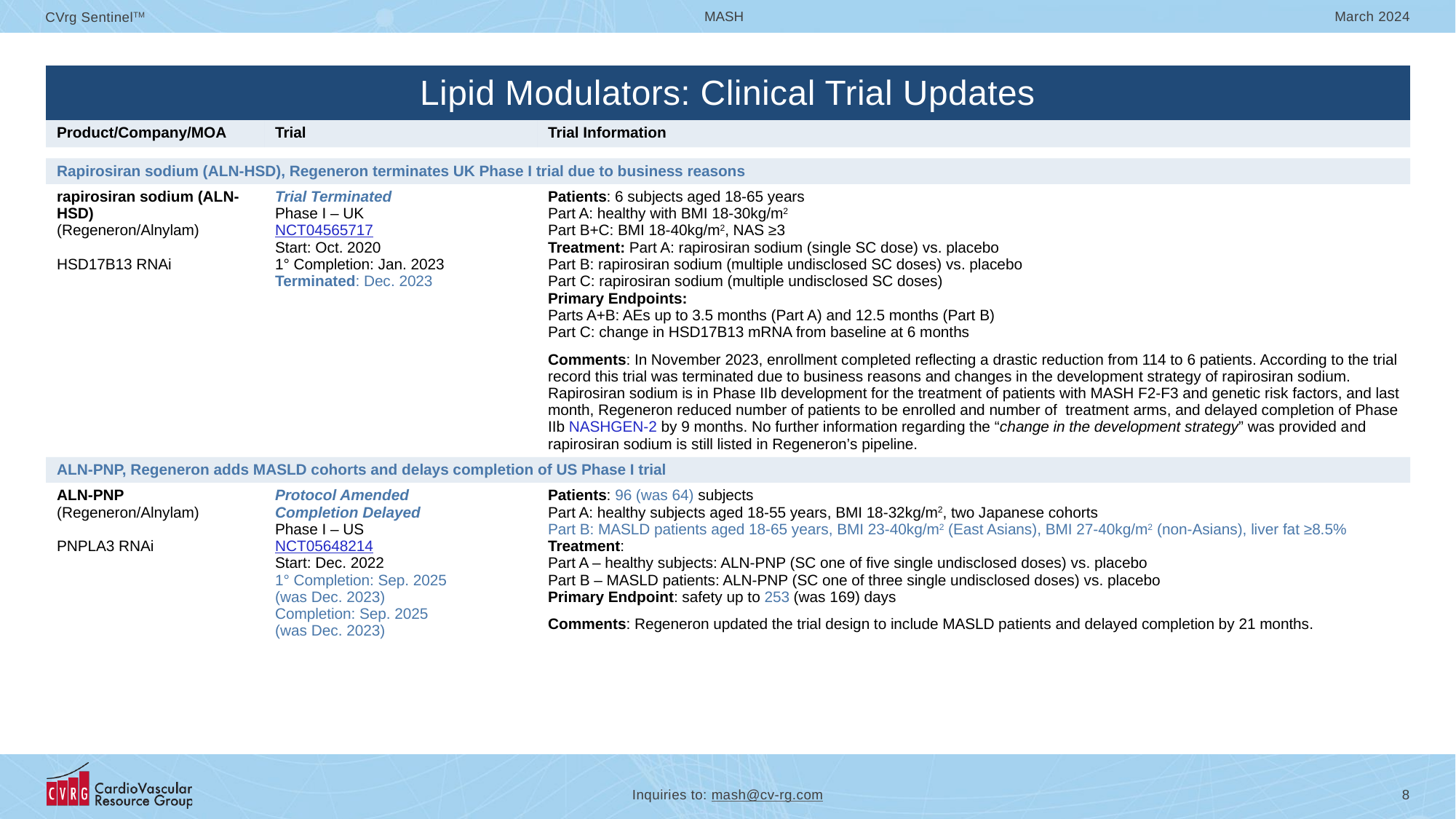

| Lipid Modulators: Clinical Trial Updates |  |  |
| --- | --- | --- |
| Product/Company/MOA | Trial | Trial Information |
|  |  |  |
| Rapirosiran sodium (ALN-HSD), Regeneron terminates UK Phase I trial due to business reasons |  |  |
| rapirosiran sodium (ALN-HSD) (Regeneron/Alnylam) HSD17B13 RNAi | Trial Terminated Phase I – UK NCT04565717 Start: Oct. 2020 1° Completion: Jan. 2023 Terminated: Dec. 2023 | Patients: 6 subjects aged 18-65 years Part A: healthy with BMI 18-30kg/m2 Part B+C: BMI 18-40kg/m2, NAS ≥3 Treatment: Part A: rapirosiran sodium (single SC dose) vs. placebo Part B: rapirosiran sodium (multiple undisclosed SC doses) vs. placebo Part C: rapirosiran sodium (multiple undisclosed SC doses) Primary Endpoints: Parts A+B: AEs up to 3.5 months (Part A) and 12.5 months (Part B) Part C: change in HSD17B13 mRNA from baseline at 6 months Comments: In November 2023, enrollment completed reflecting a drastic reduction from 114 to 6 patients. According to the trial record this trial was terminated due to business reasons and changes in the development strategy of rapirosiran sodium. Rapirosiran sodium is in Phase IIb development for the treatment of patients with MASH F2-F3 and genetic risk factors, and last month, Regeneron reduced number of patients to be enrolled and number of treatment arms, and delayed completion of Phase IIb NASHGEN-2 by 9 months. No further information regarding the “change in the development strategy” was provided and rapirosiran sodium is still listed in Regeneron’s pipeline. |
| ALN-PNP, Regeneron adds MASLD cohorts and delays completion of US Phase I trial |  |  |
| ALN-PNP (Regeneron/Alnylam) PNPLA3 RNAi | Protocol Amended Completion Delayed Phase I – US NCT05648214 Start: Dec. 2022 1° Completion: Sep. 2025 (was Dec. 2023) Completion: Sep. 2025 (was Dec. 2023) | Patients: 96 (was 64) subjects Part A: healthy subjects aged 18-55 years, BMI 18-32kg/m2, two Japanese cohorts Part B: MASLD patients aged 18-65 years, BMI 23-40kg/m2 (East Asians), BMI 27-40kg/m2 (non-Asians), liver fat ≥8.5% Treatment: Part A – healthy subjects: ALN-PNP (SC one of five single undisclosed doses) vs. placebo Part B – MASLD patients: ALN-PNP (SC one of three single undisclosed doses) vs. placebo Primary Endpoint: safety up to 253 (was 169) days Comments: Regeneron updated the trial design to include MASLD patients and delayed completion by 21 months. |